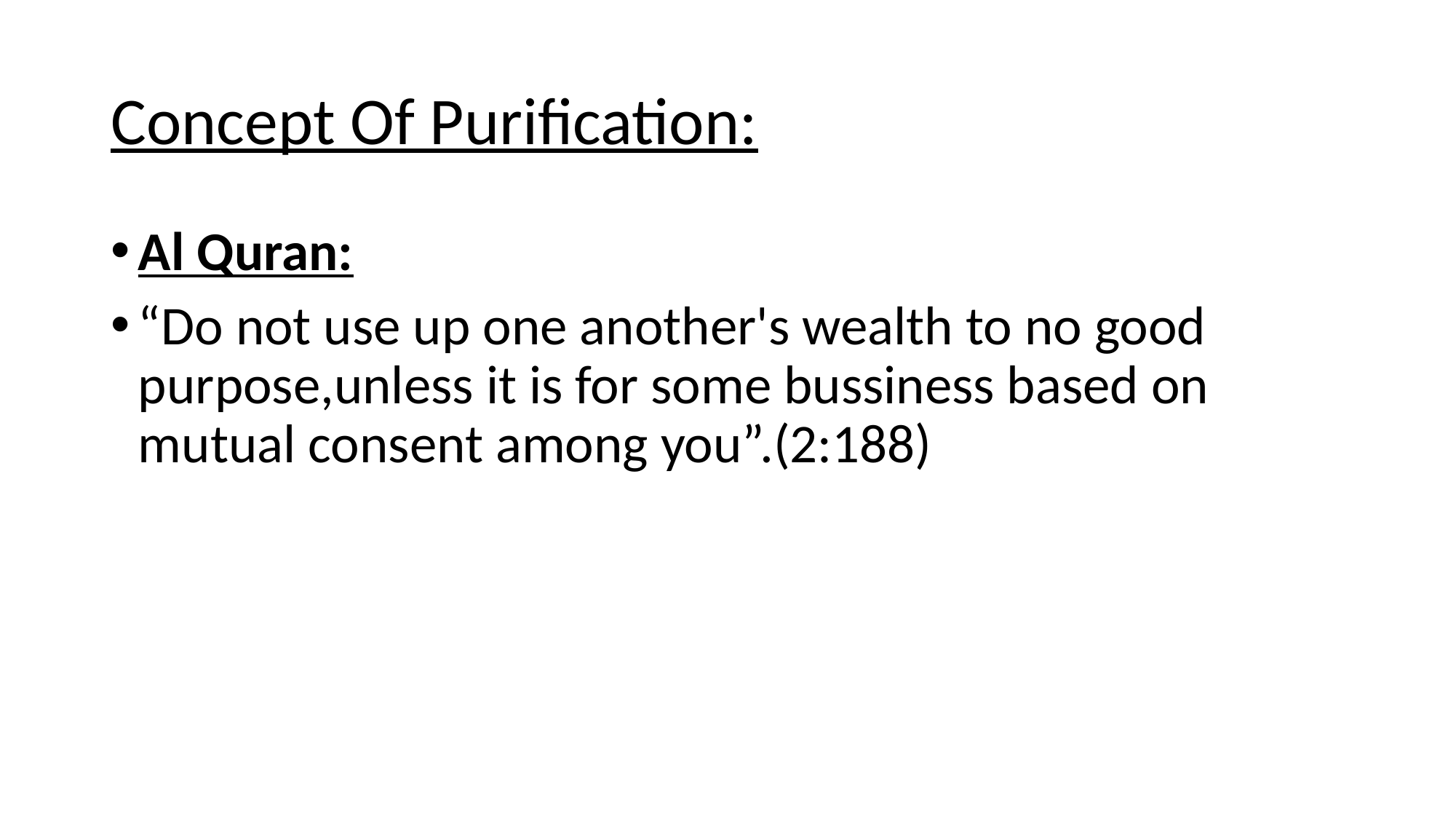

# Concept Of Purification:
Al Quran:
“Do not use up one another's wealth to no good purpose,unless it is for some bussiness based on mutual consent among you”.(2:188)